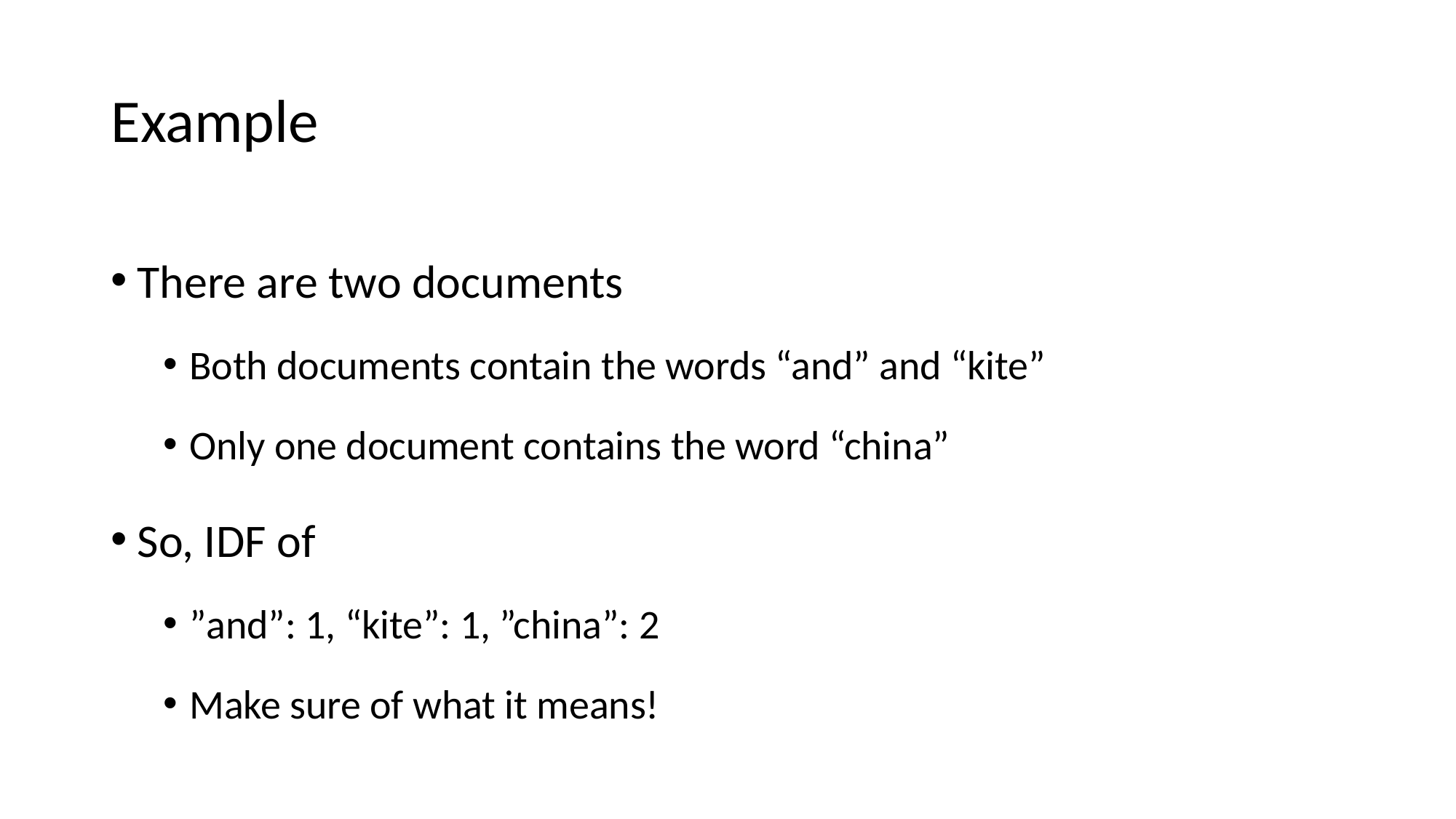

# Example
There are two documents
Both documents contain the words “and” and “kite”
Only one document contains the word “china”
So, IDF of
”and”: 1, “kite”: 1, ”china”: 2
Make sure of what it means!